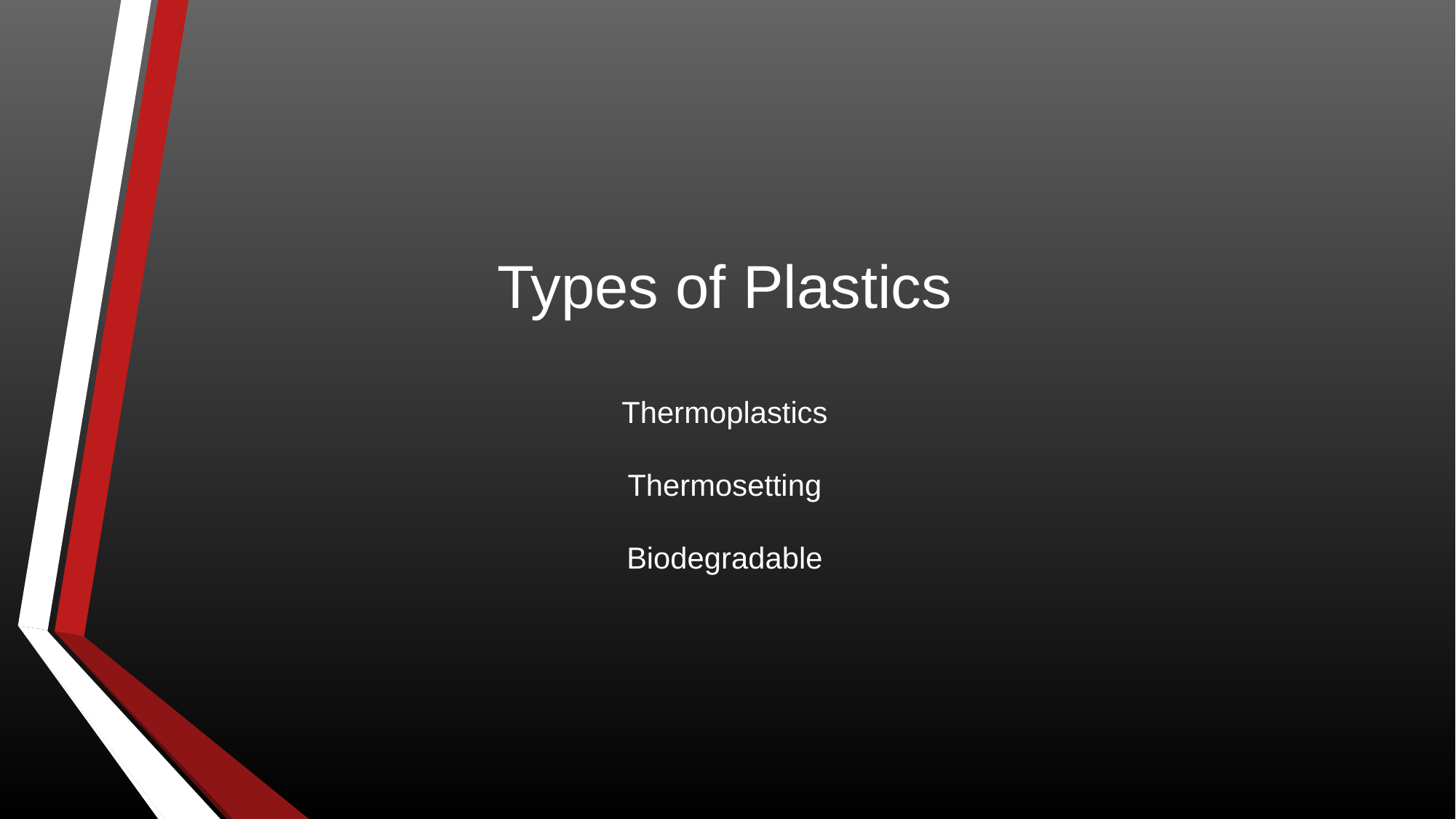

# Types of Plastics Thermoplastics Thermosetting Biodegradable